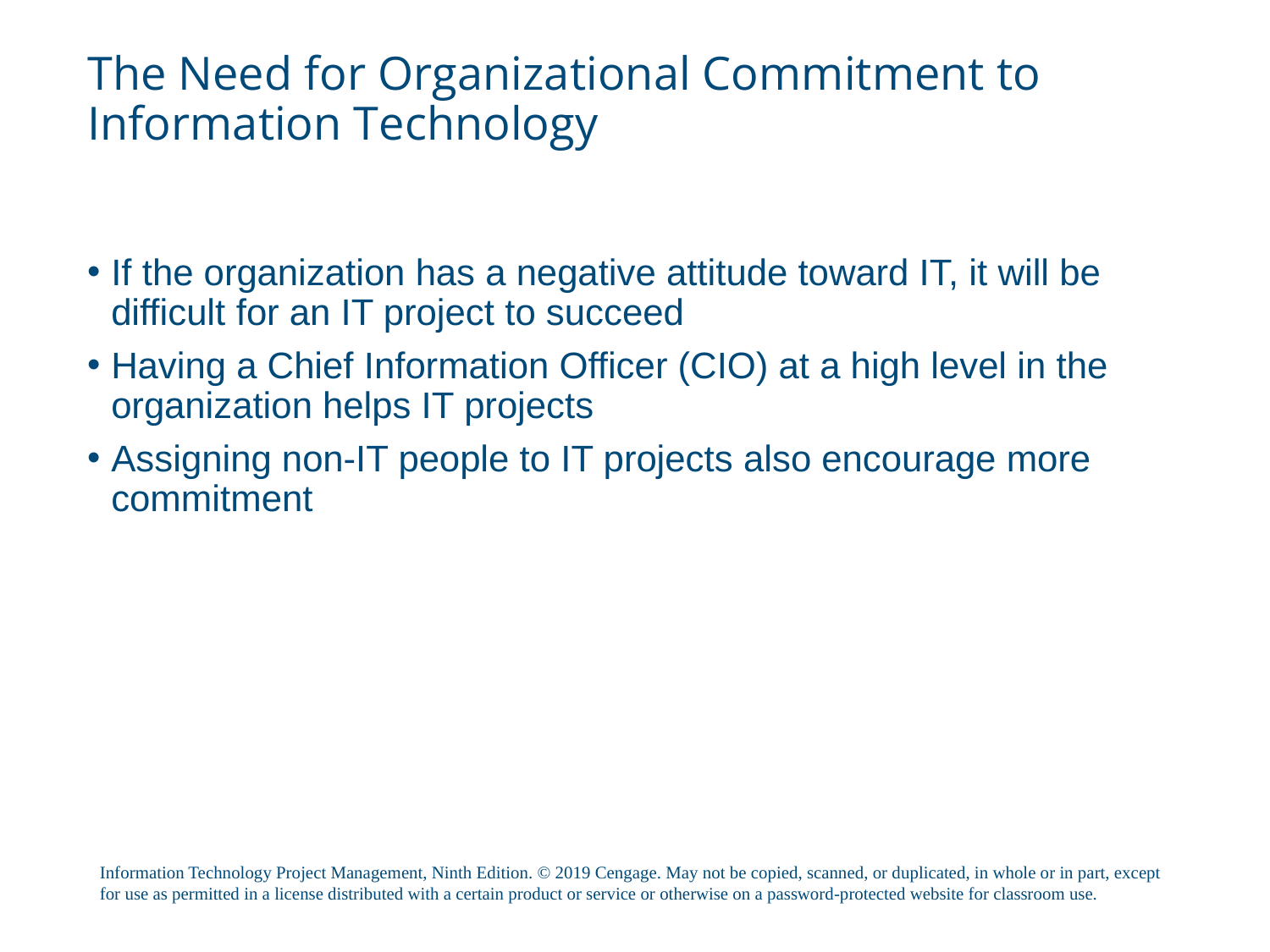

# The Need for Organizational Commitment to Information Technology
If the organization has a negative attitude toward IT, it will be difficult for an IT project to succeed
Having a Chief Information Officer (CIO) at a high level in the organization helps IT projects
Assigning non-IT people to IT projects also encourage more commitment
Information Technology Project Management, Ninth Edition. © 2019 Cengage. May not be copied, scanned, or duplicated, in whole or in part, except for use as permitted in a license distributed with a certain product or service or otherwise on a password-protected website for classroom use.